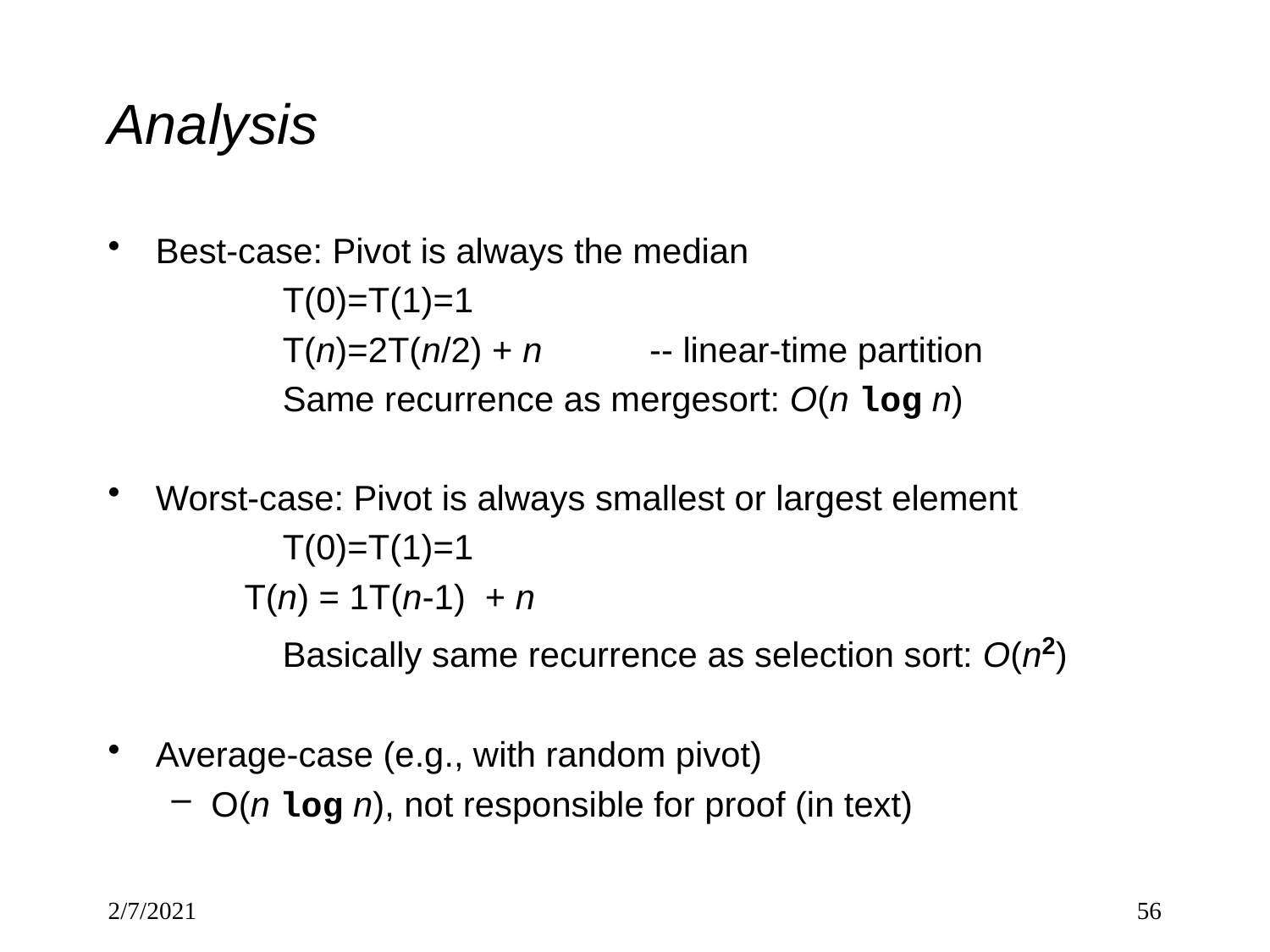

# Analysis
Best-case: Pivot is always the median
		T(0)=T(1)=1
		T(n)=2T(n/2) + n           -- linear-time partition
		Same recurrence as mergesort: O(n log n)

Worst-case: Pivot is always smallest or largest element
		T(0)=T(1)=1
              T(n) = 1T(n-1)  + n
		Basically same recurrence as selection sort: O(n2)

Average-case (e.g., with random pivot)
O(n log n), not responsible for proof (in text)

2/7/2021
56